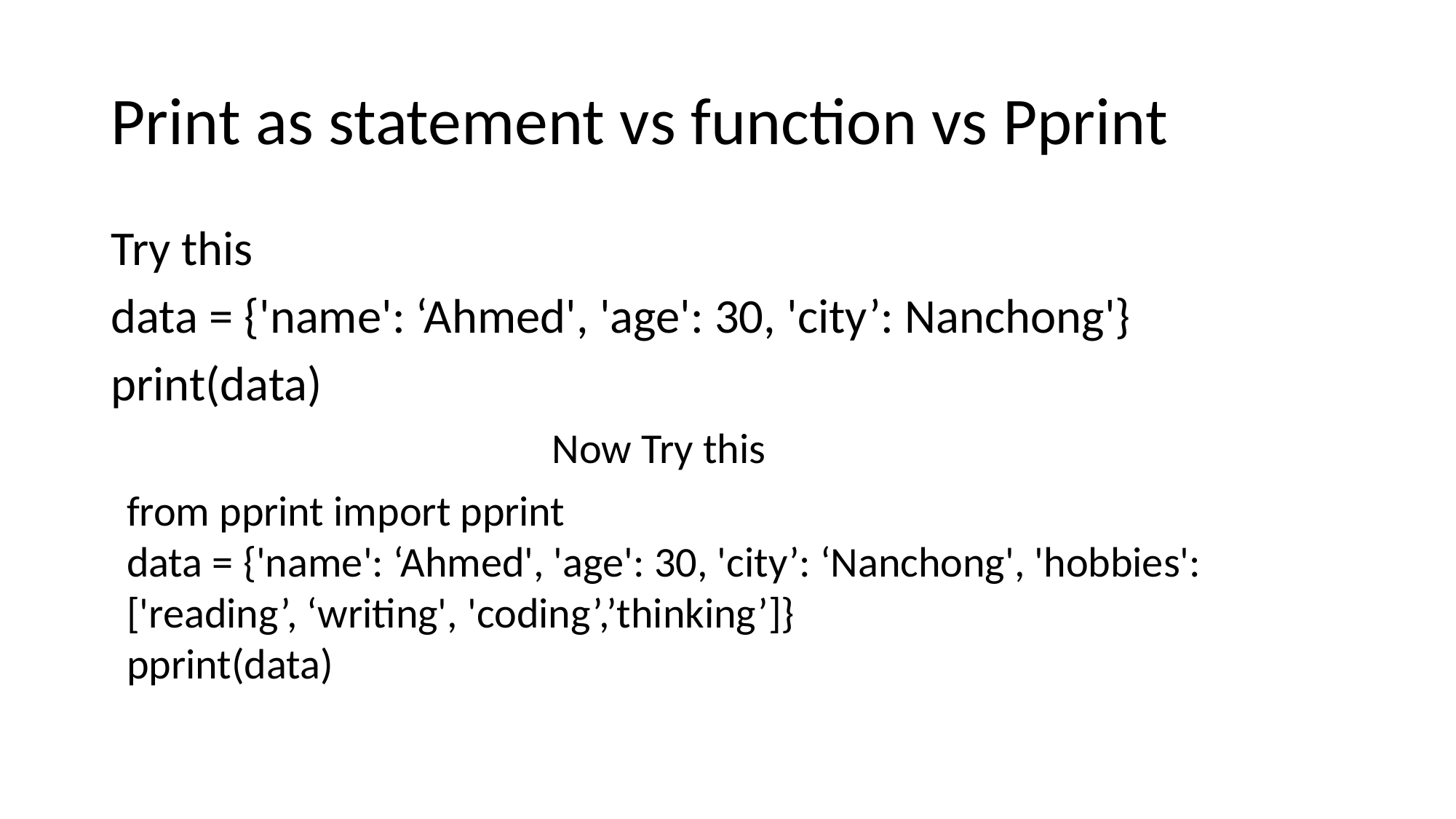

# Print as statement vs function vs Pprint
Try this
data = {'name': ‘Ahmed', 'age': 30, 'city’: Nanchong'}
print(data)
Now Try this
from pprint import pprint
data = {'name': ‘Ahmed', 'age': 30, 'city’: ‘Nanchong', 'hobbies': ['reading’, ‘writing', 'coding’,’thinking’]}
pprint(data)